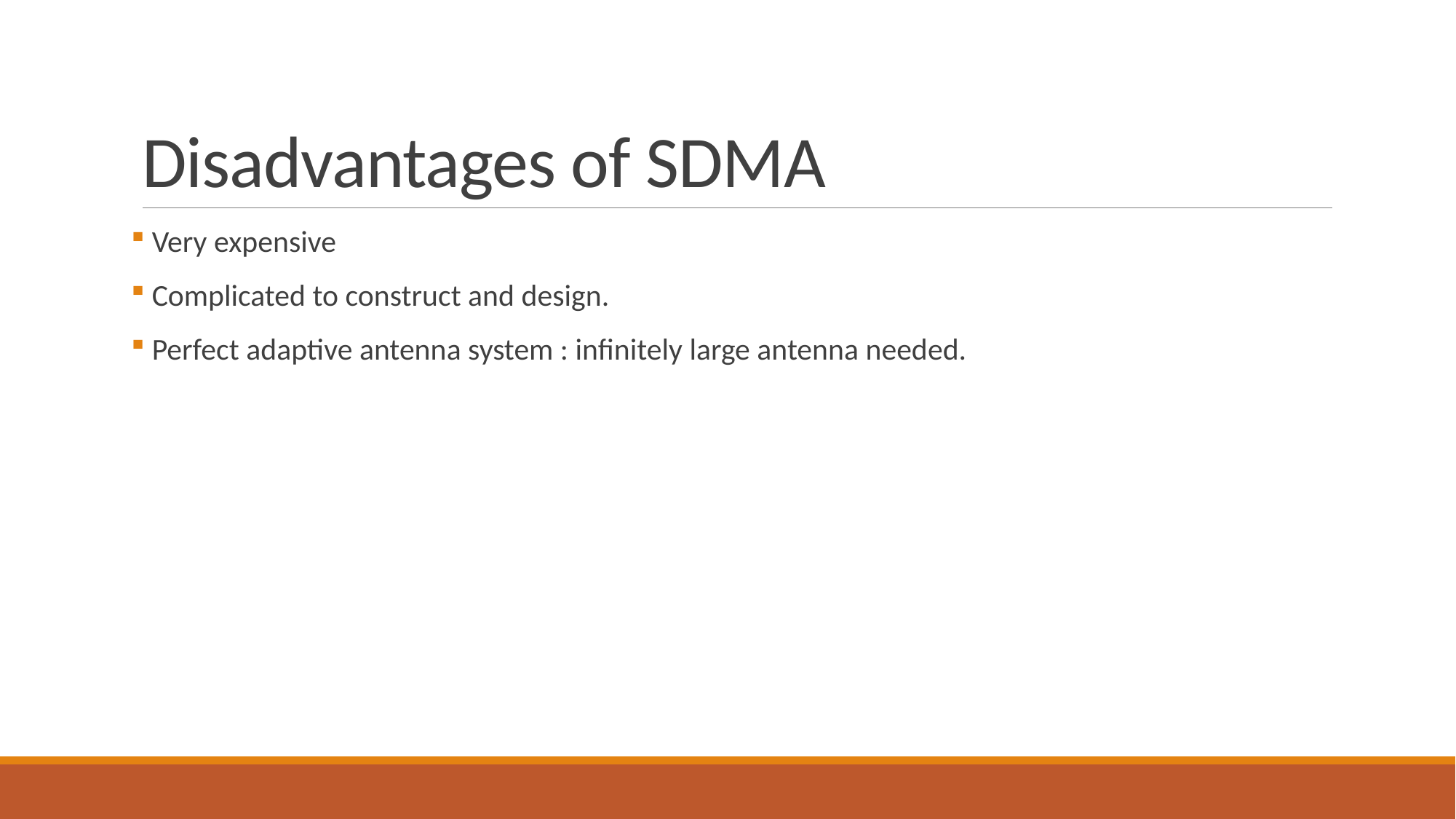

# Disadvantages of SDMA
 Very expensive
 Complicated to construct and design.
 Perfect adaptive antenna system : infinitely large antenna needed.